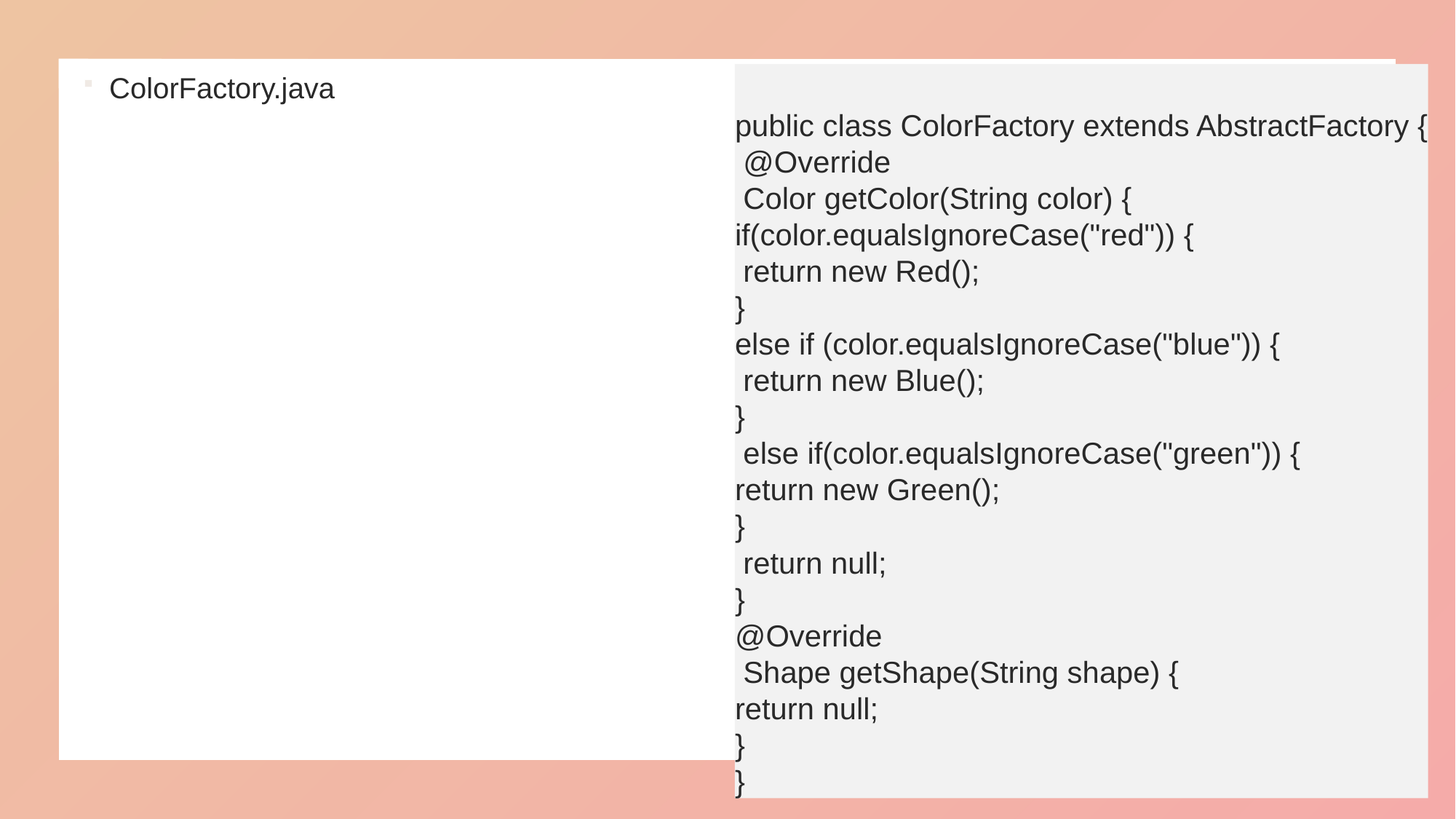

ColorFactory.java
public class ColorFactory extends AbstractFactory {
 @Override
 Color getColor(String color) {
if(color.equalsIgnoreCase("red")) {
 return new Red();
}
else if (color.equalsIgnoreCase("blue")) {
 return new Blue();
}
 else if(color.equalsIgnoreCase("green")) {
return new Green();
}
 return null;
}
@Override
 Shape getShape(String shape) {
return null;
}
}